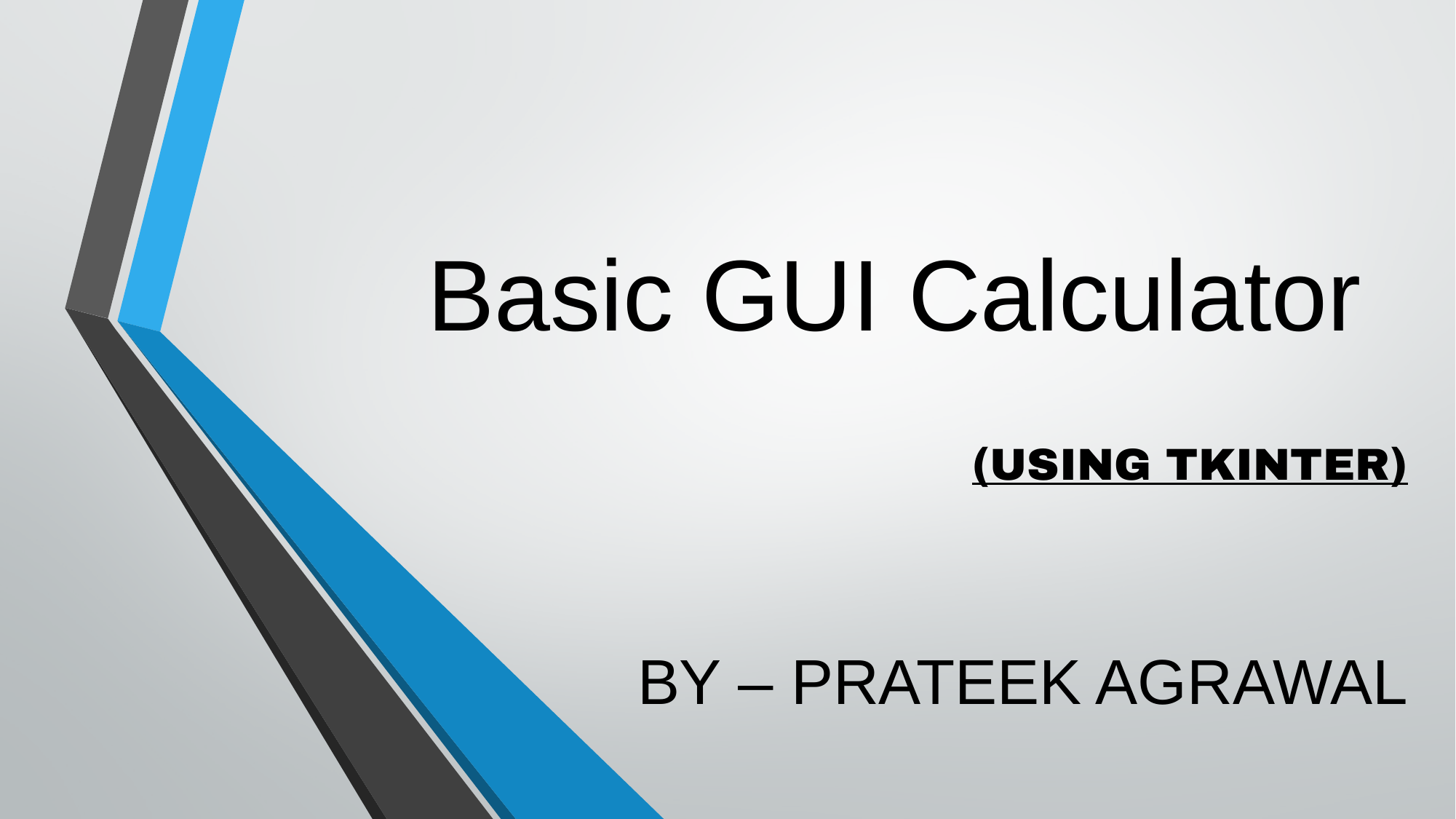

# Basic GUI Calculator
(USING TKINTER)

                           BY – PRATEEK AGRAWAL